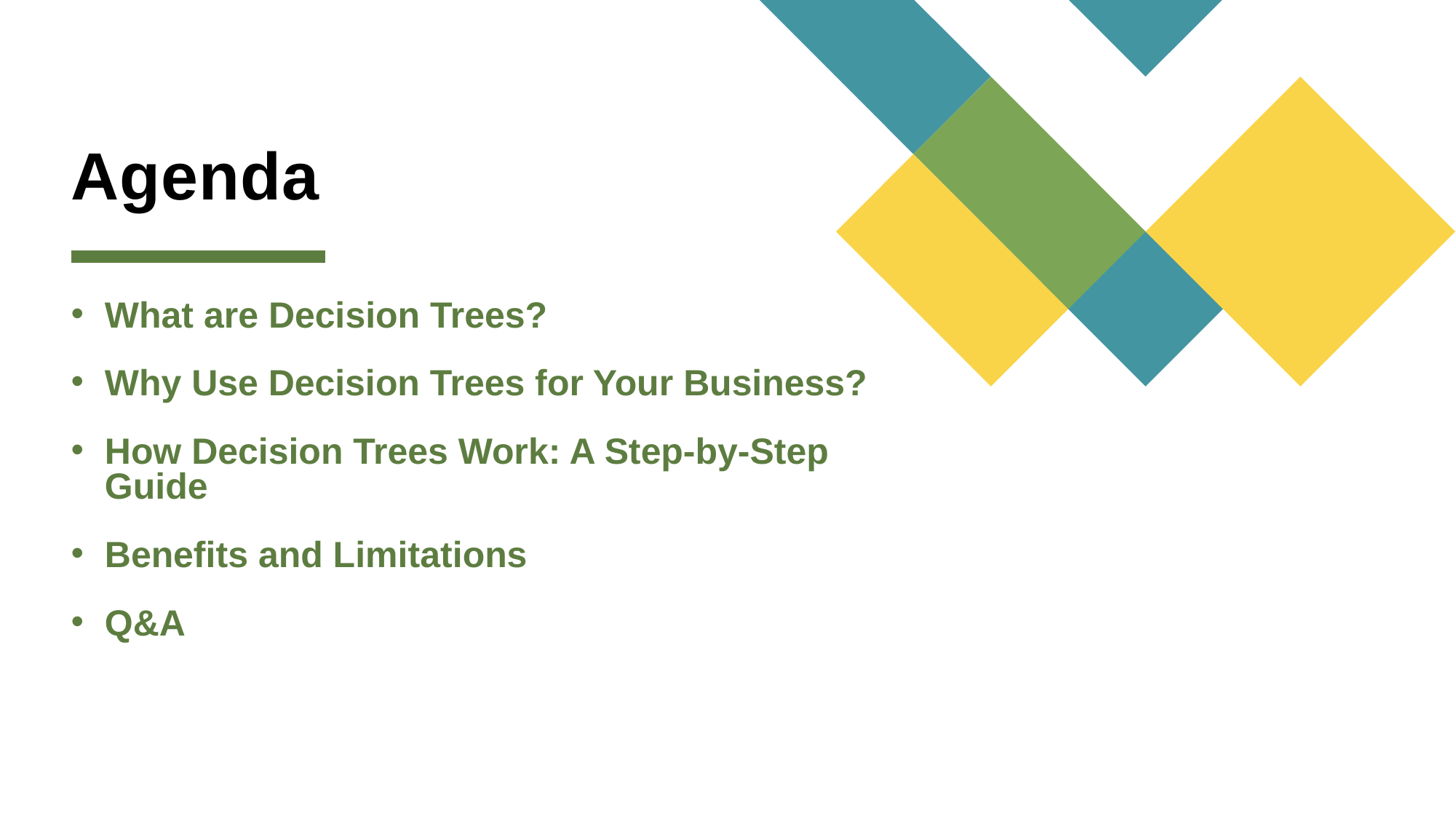

# Agenda
What are Decision Trees?
Why Use Decision Trees for Your Business?
How Decision Trees Work: A Step-by-Step Guide
Benefits and Limitations
Q&A